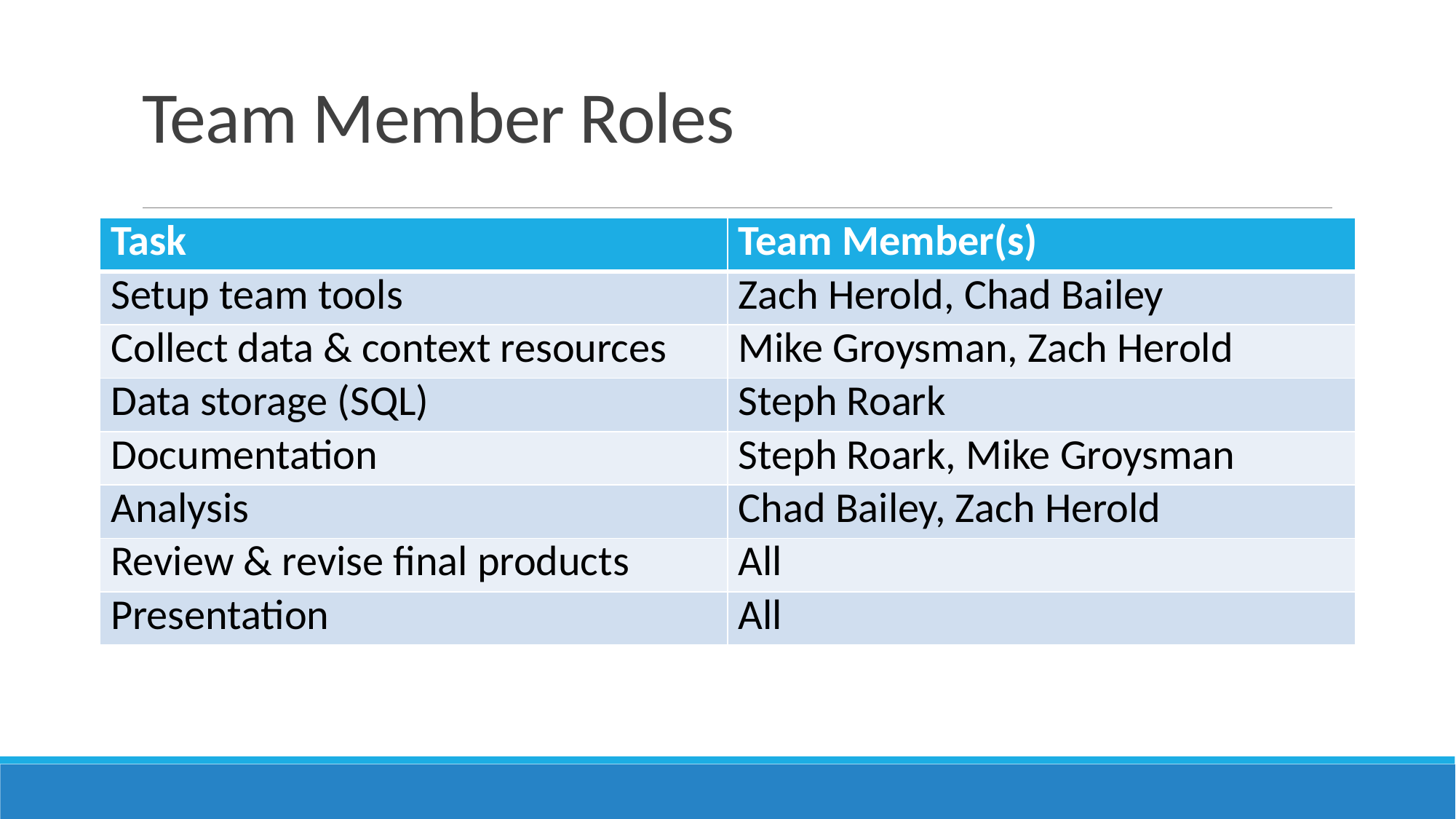

# Team Member Roles
| Task | Team Member(s) |
| --- | --- |
| Setup team tools | Zach Herold, Chad Bailey |
| Collect data & context resources | Mike Groysman, Zach Herold |
| Data storage (SQL) | Steph Roark |
| Documentation | Steph Roark, Mike Groysman |
| Analysis | Chad Bailey, Zach Herold |
| Review & revise final products | All |
| Presentation | All |